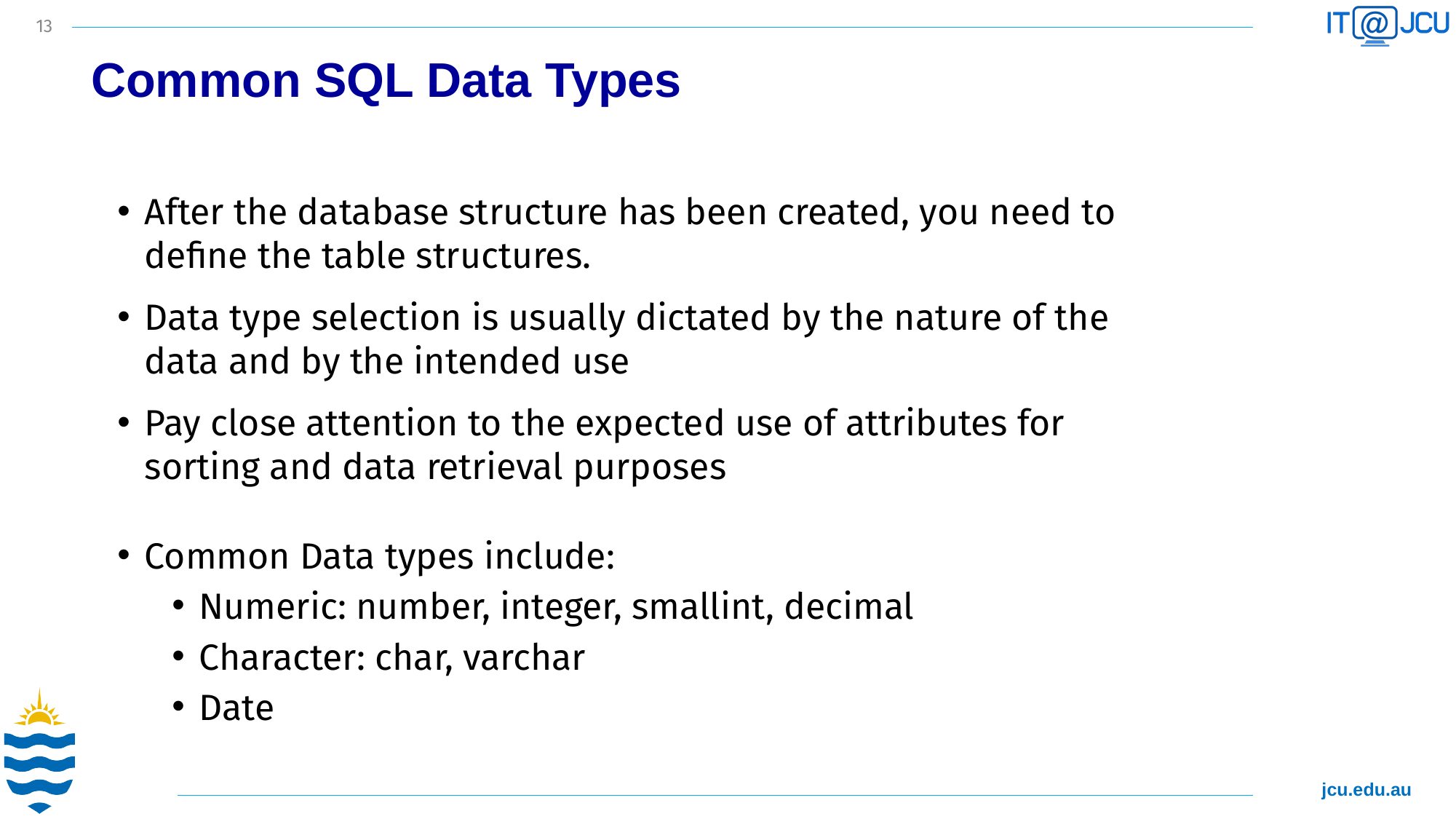

13
# Common SQL Data Types
After the database structure has been created, you need to define the table structures.
Data type selection is usually dictated by the nature of the data and by the intended use
Pay close attention to the expected use of attributes for sorting and data retrieval purposes
Common Data types include:
Numeric: number, integer, smallint, decimal
Character: char, varchar
Date